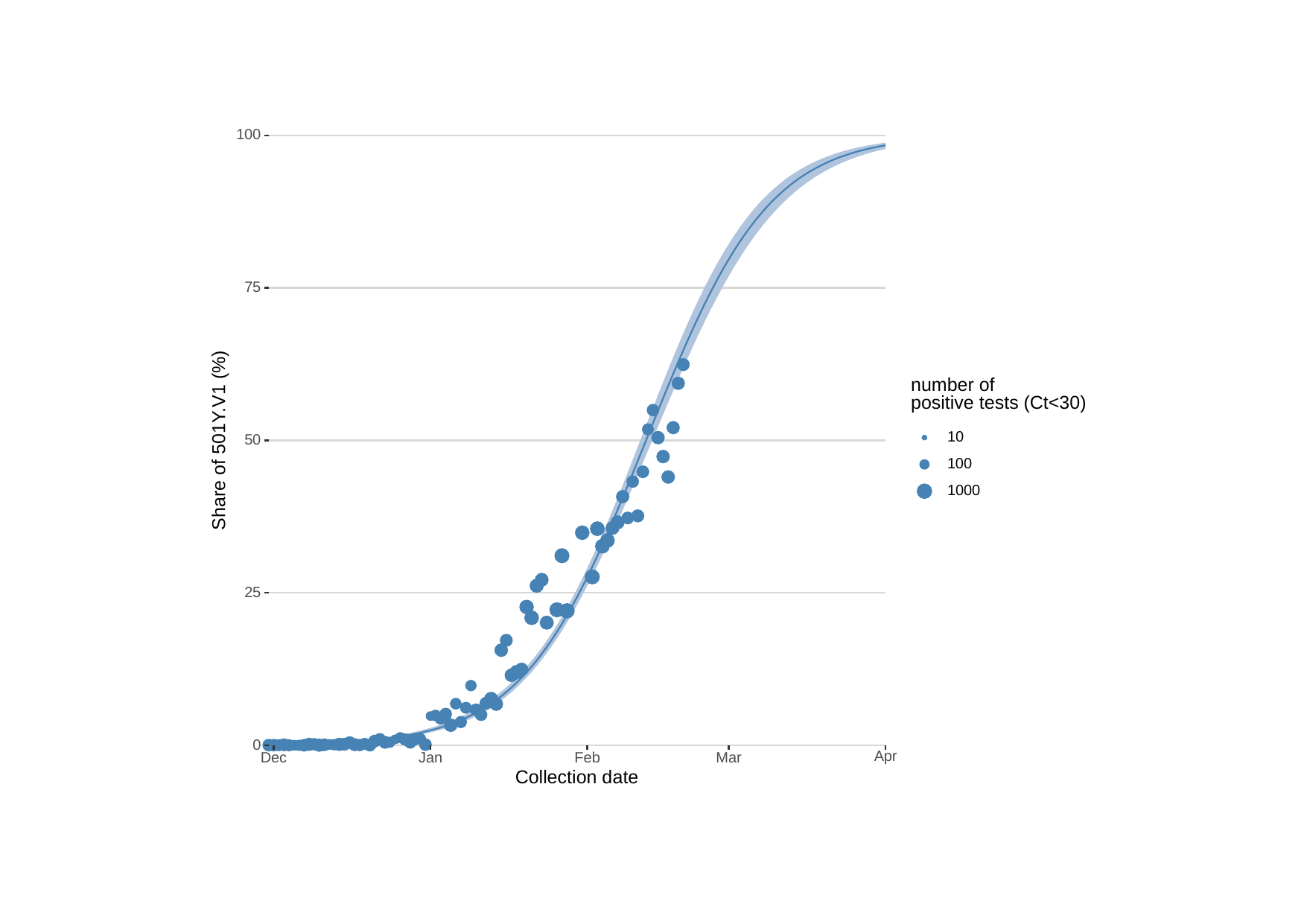

100

75

number of
positive tests (Ct<30)

Share of 501Y.V1 (%)
10
50

100

1000

25

0

Apr
Jan
Dec
Feb
Mar
Collection date